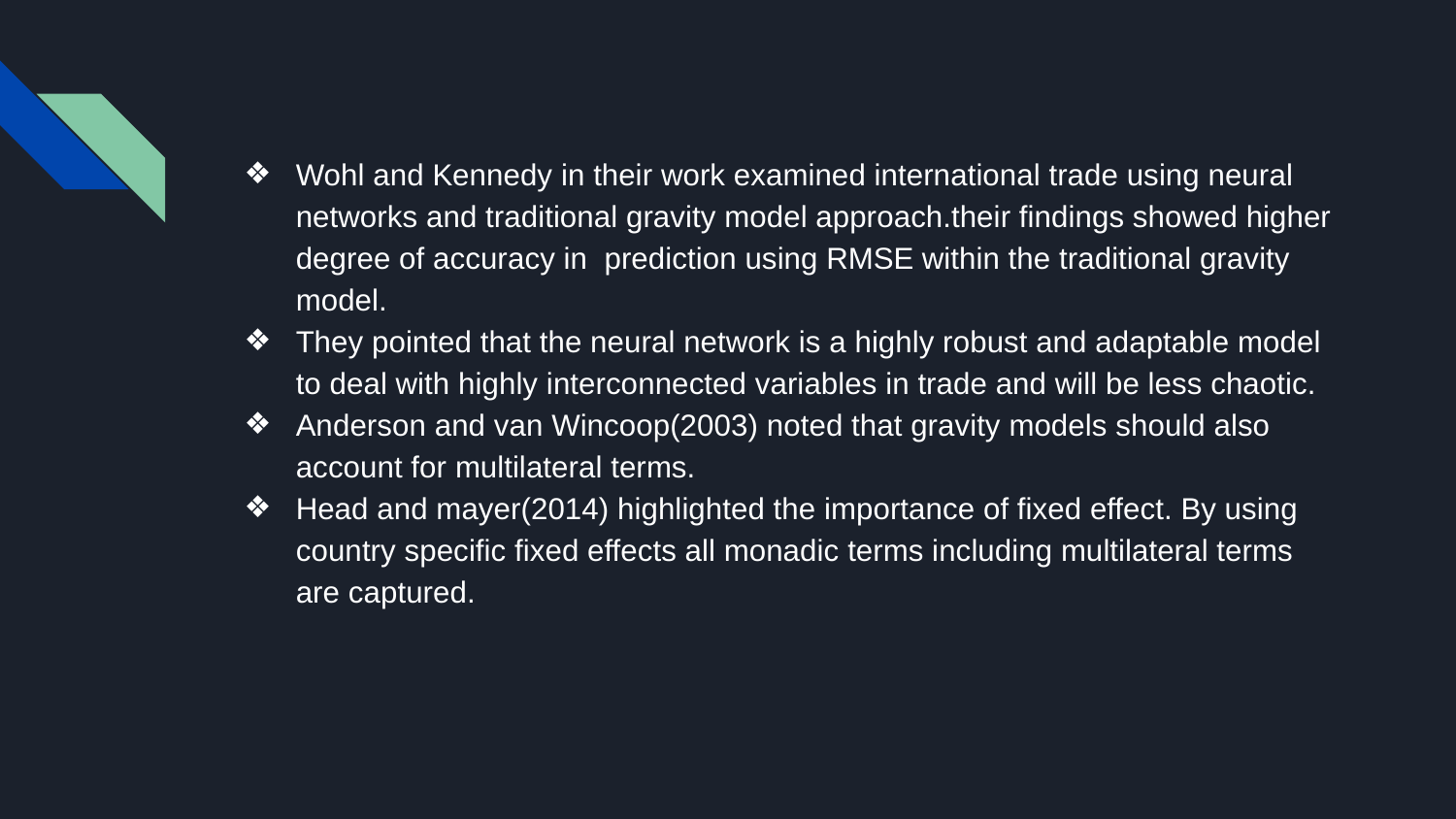

Wohl and Kennedy in their work examined international trade using neural networks and traditional gravity model approach.their findings showed higher degree of accuracy in  prediction using RMSE within the traditional gravity model.
They pointed that the neural network is a highly robust and adaptable model to deal with highly interconnected variables in trade and will be less chaotic.
Anderson and van Wincoop(2003) noted that gravity models should also account for multilateral terms.
Head and mayer(2014) highlighted the importance of fixed effect. By using country specific fixed effects all monadic terms including multilateral terms are captured.